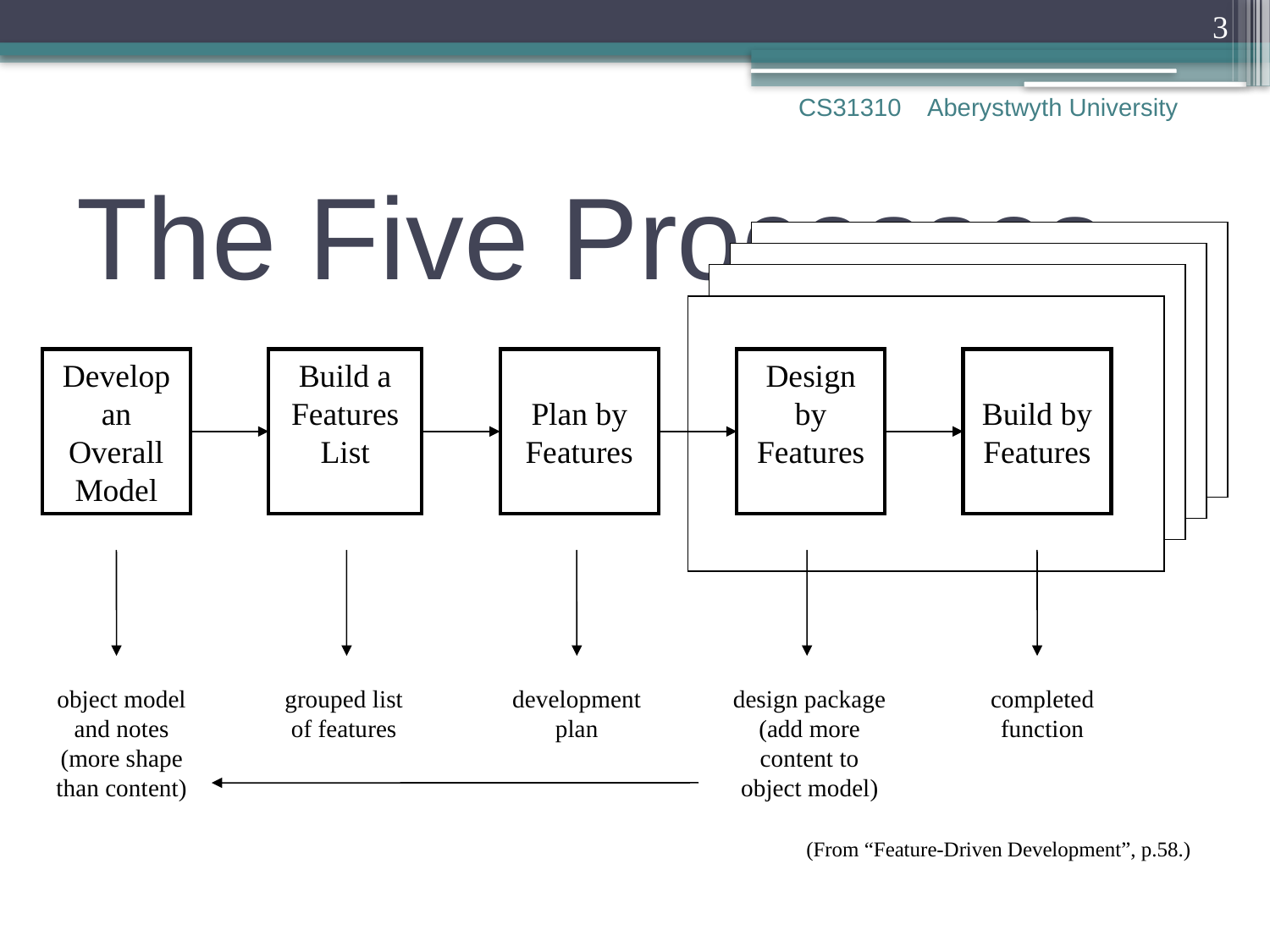

3
CS31310
Aberystwyth University
# The Five Processes

Develop
an
Overall
Model
Build a
Features
List
Plan by
Features
Design by
Features
Build by
Features

object model
and notes
(more shape than content)
grouped list of features
development plan
design package
(add more content to object model)
completed function

(From “Feature-Driven Development”, p.58.)